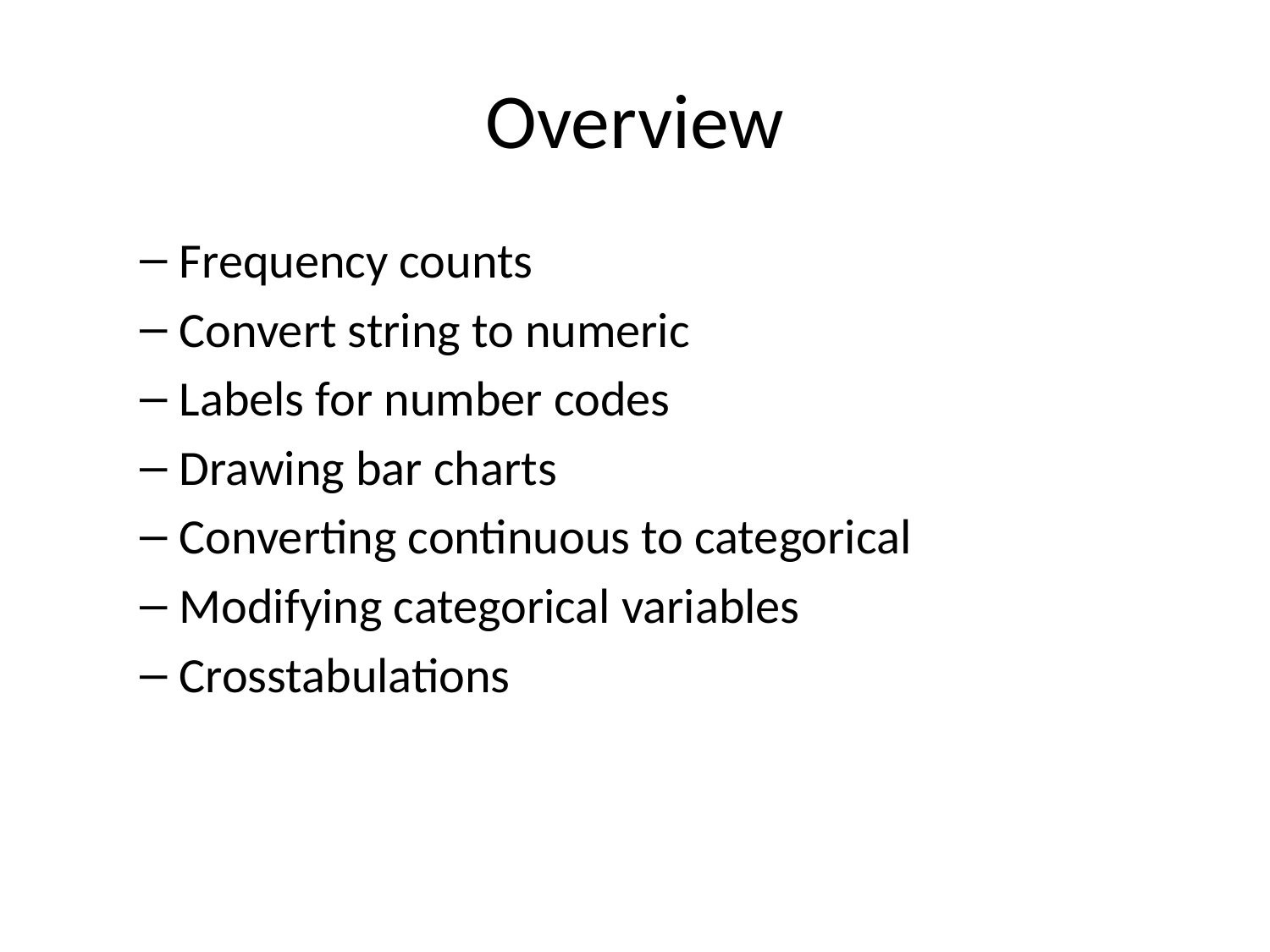

# Overview
Frequency counts
Convert string to numeric
Labels for number codes
Drawing bar charts
Converting continuous to categorical
Modifying categorical variables
Crosstabulations